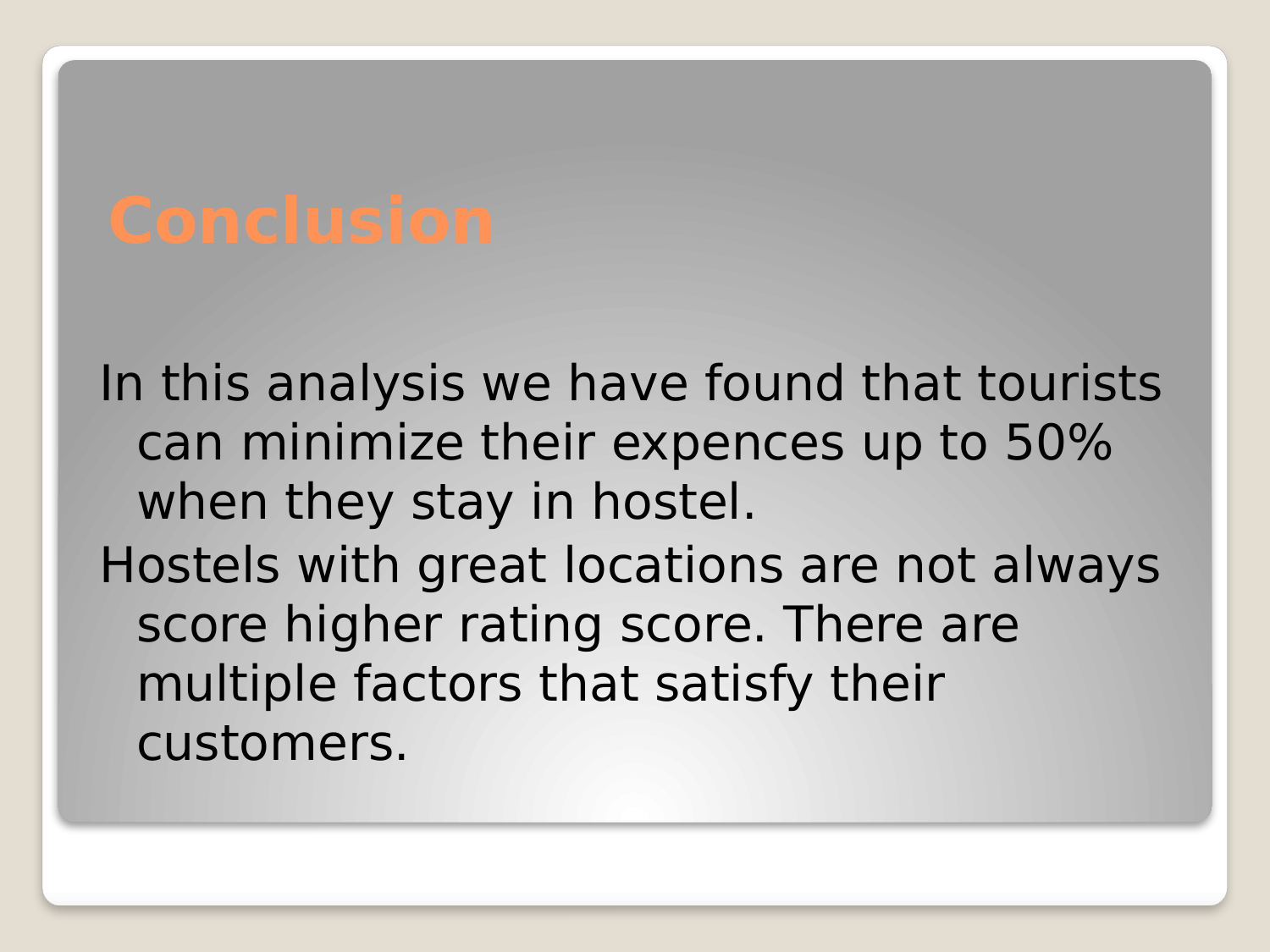

# Conclusion
In this analysis we have found that tourists can minimize their expences up to 50% when they stay in hostel.
Hostels with great locations are not always score higher rating score. There are multiple factors that satisfy their customers.